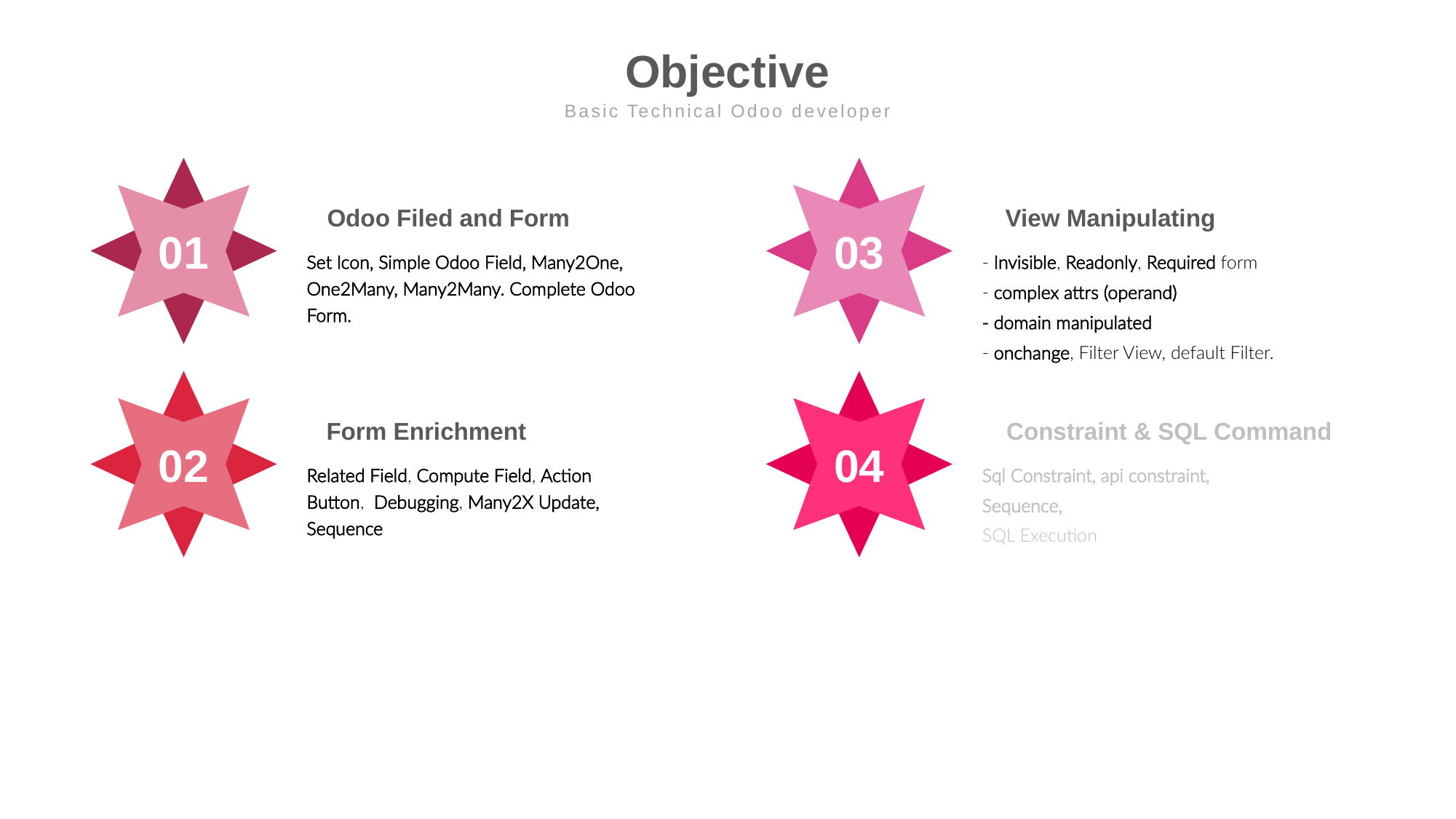

Objective
Basic Technical Odoo developer

Odoo Filed and Form
View Manipulating
01
03
Set Icon, Simple Odoo Field, Many2One, One2Many, Many2Many. Complete Odoo Form.
- Invisible, Readonly, Required form
- complex attrs (operand)
- domain manipulated
- onchange, Filter View, default Filter.

Form Enrichment
Constraint & SQL Command
02
04
Related Field, Compute Field, Action Button,  Debugging, Many2X Update, Sequence
Sql Constraint, api constraint,
Sequence,
SQL Execution